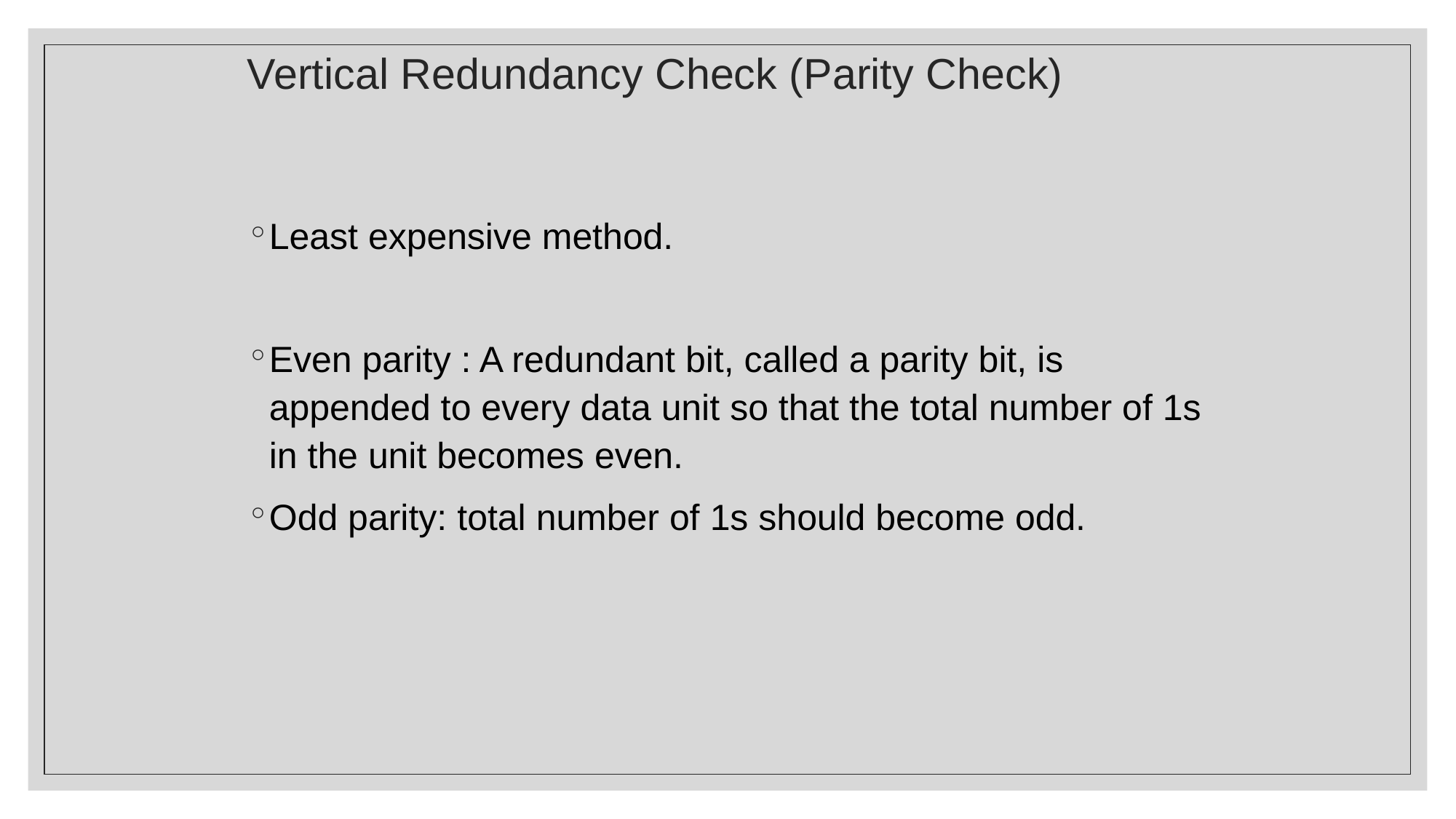

# Vertical Redundancy Check (Parity Check)

Least expensive method.

Even parity : A redundant bit, called a parity bit, is appended to every data unit so that the total number of 1s in the unit becomes even.
Odd parity: total number of 1s should become odd.